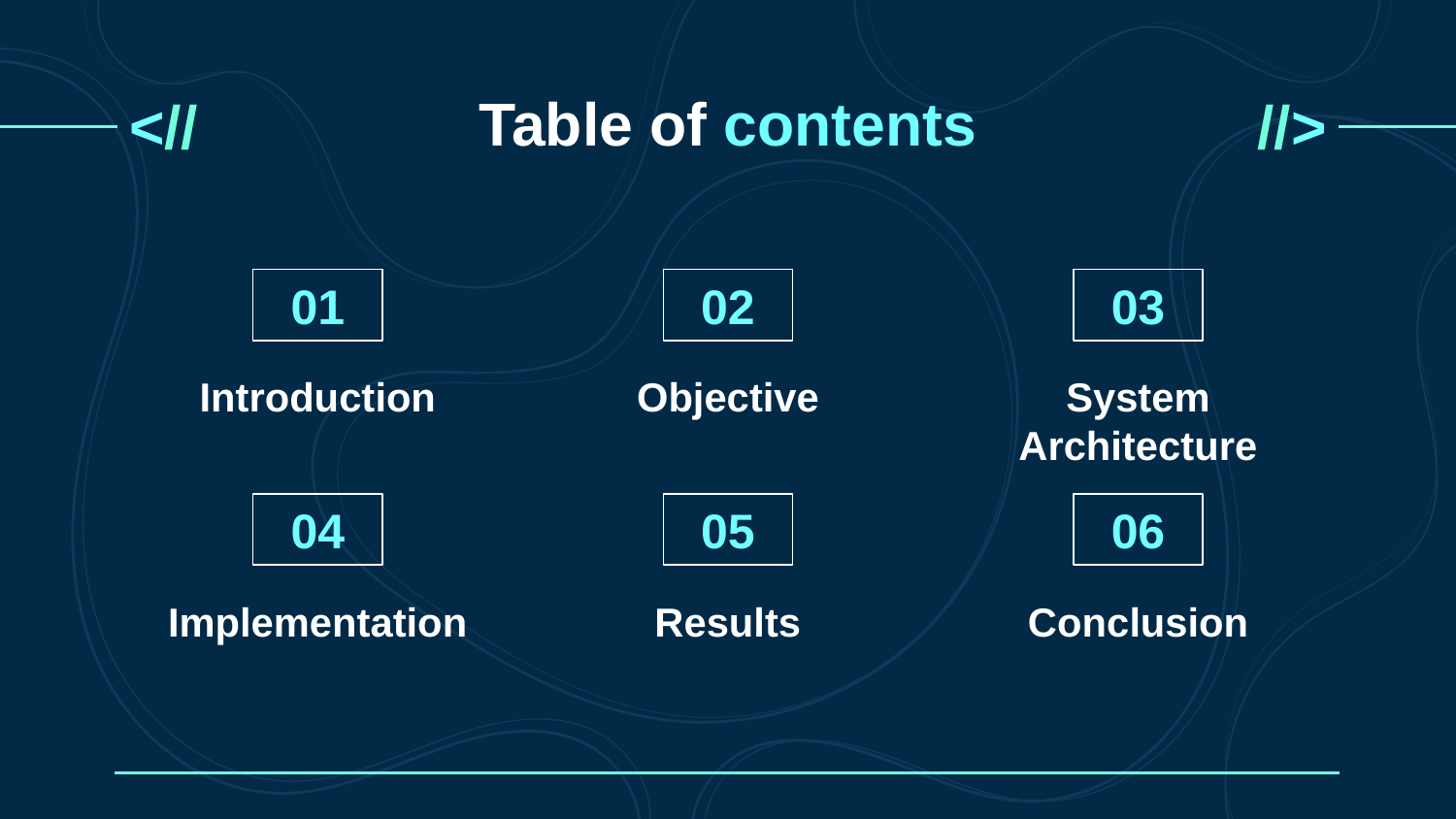

Table of contents
<//
//>
01
02
03
Introduction
Objective
System Architecture
04
05
06
Implementation
Results
Conclusion